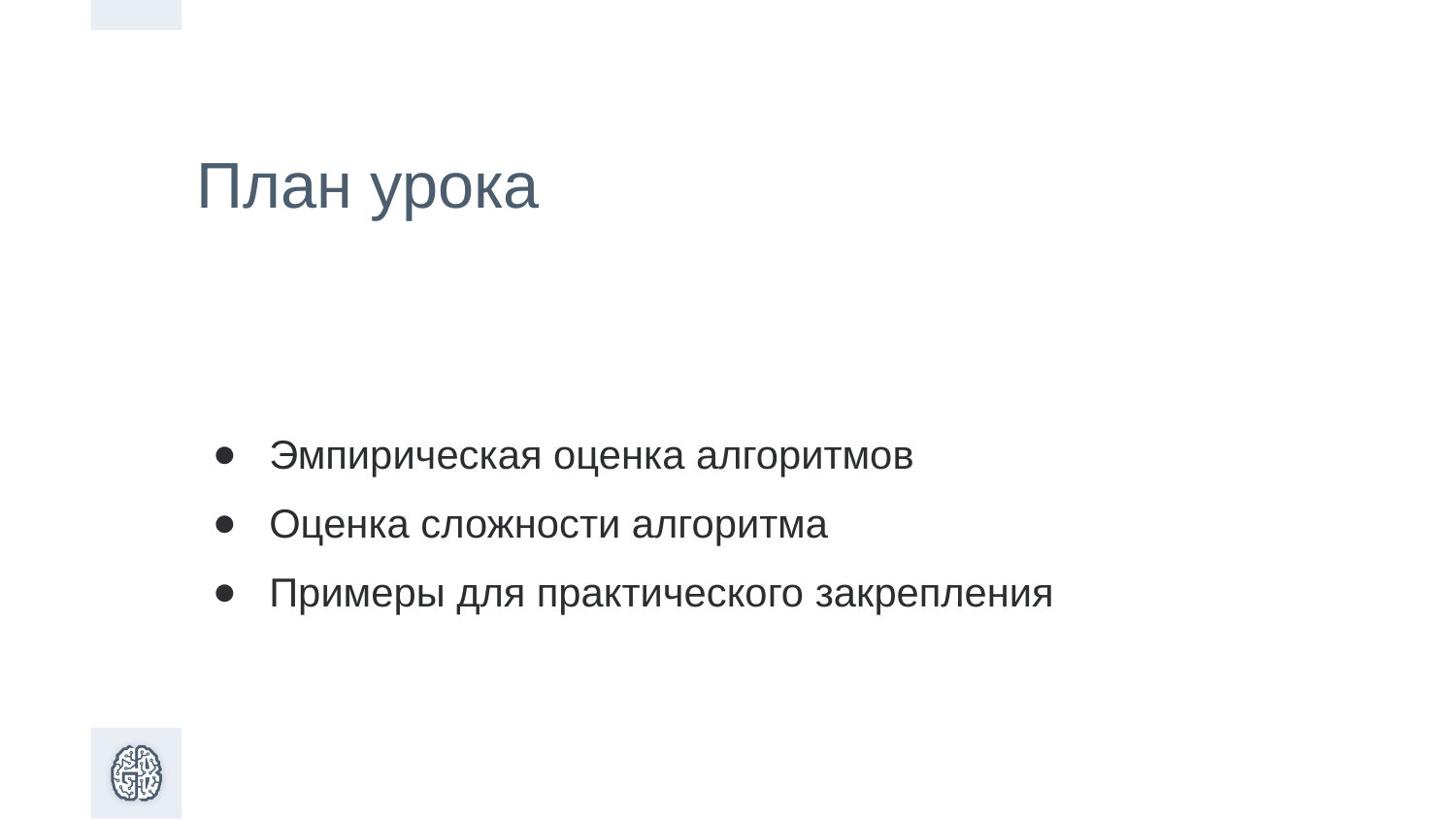

План урока
Эмпирическая оценка алгоритмов
Оценка сложности алгоритма
Примеры для практического закрепления